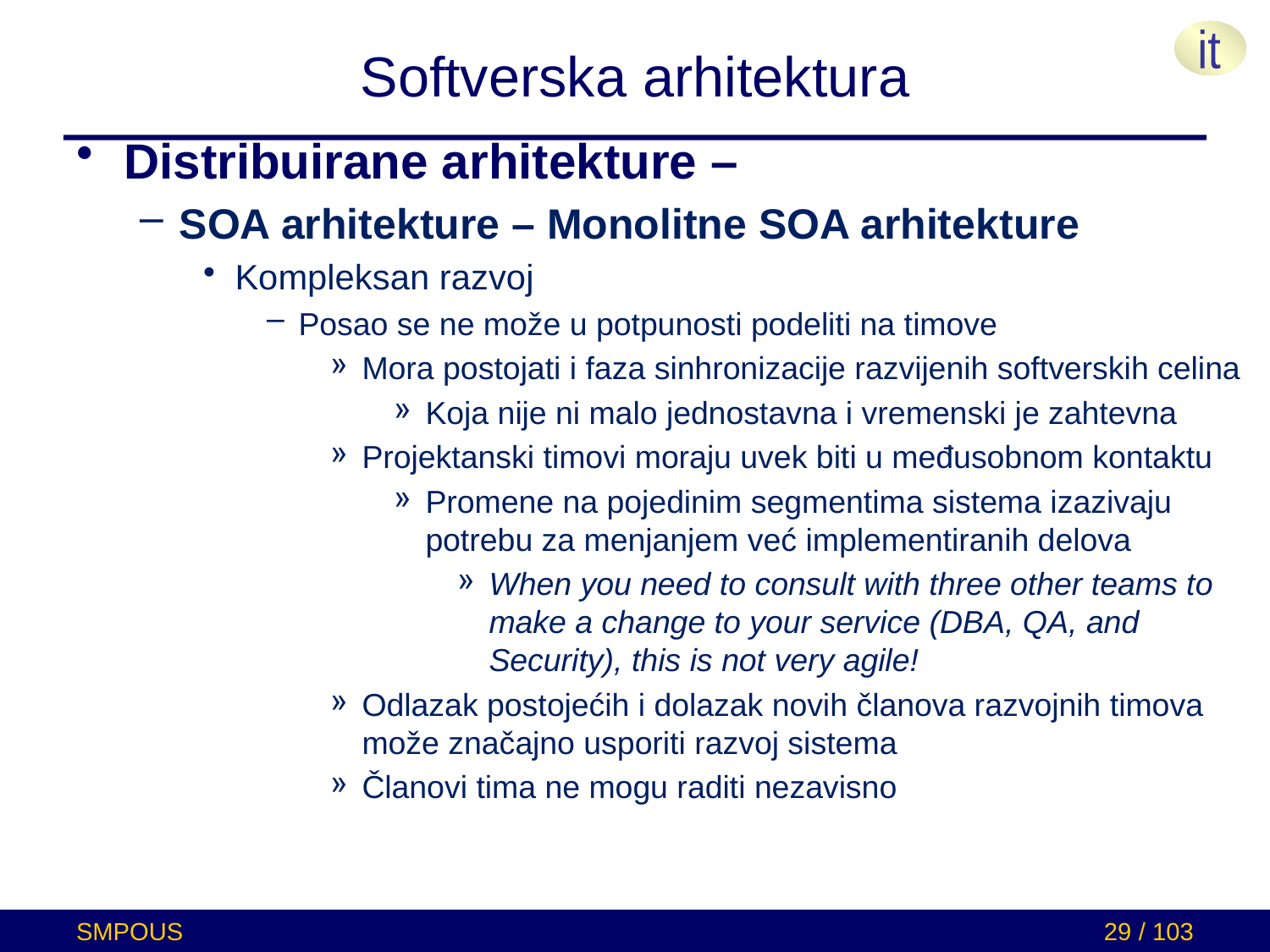

# Softverska arhitektura
Distribuirane arhitekture –
SOA arhitekture – Monolitne SOA arhitekture
Kompleksan razvoj
Posao se ne može u potpunosti podeliti na timove
Mora postojati i faza sinhronizacije razvijenih softverskih celina
Koja nije ni malo jednostavna i vremenski je zahtevna
Projektanski timovi moraju uvek biti u međusobnom kontaktu
Promene na pojedinim segmentima sistema izazivaju potrebu za menjanjem već implementiranih delova
When you need to consult with three other teams to make a change to your service (DBA, QA, and Security), this is not very agile!
Odlazak postojećih i dolazak novih članova razvojnih timova može značajno usporiti razvoj sistema
Članovi tima ne mogu raditi nezavisno
SMPOUS
29 / 103